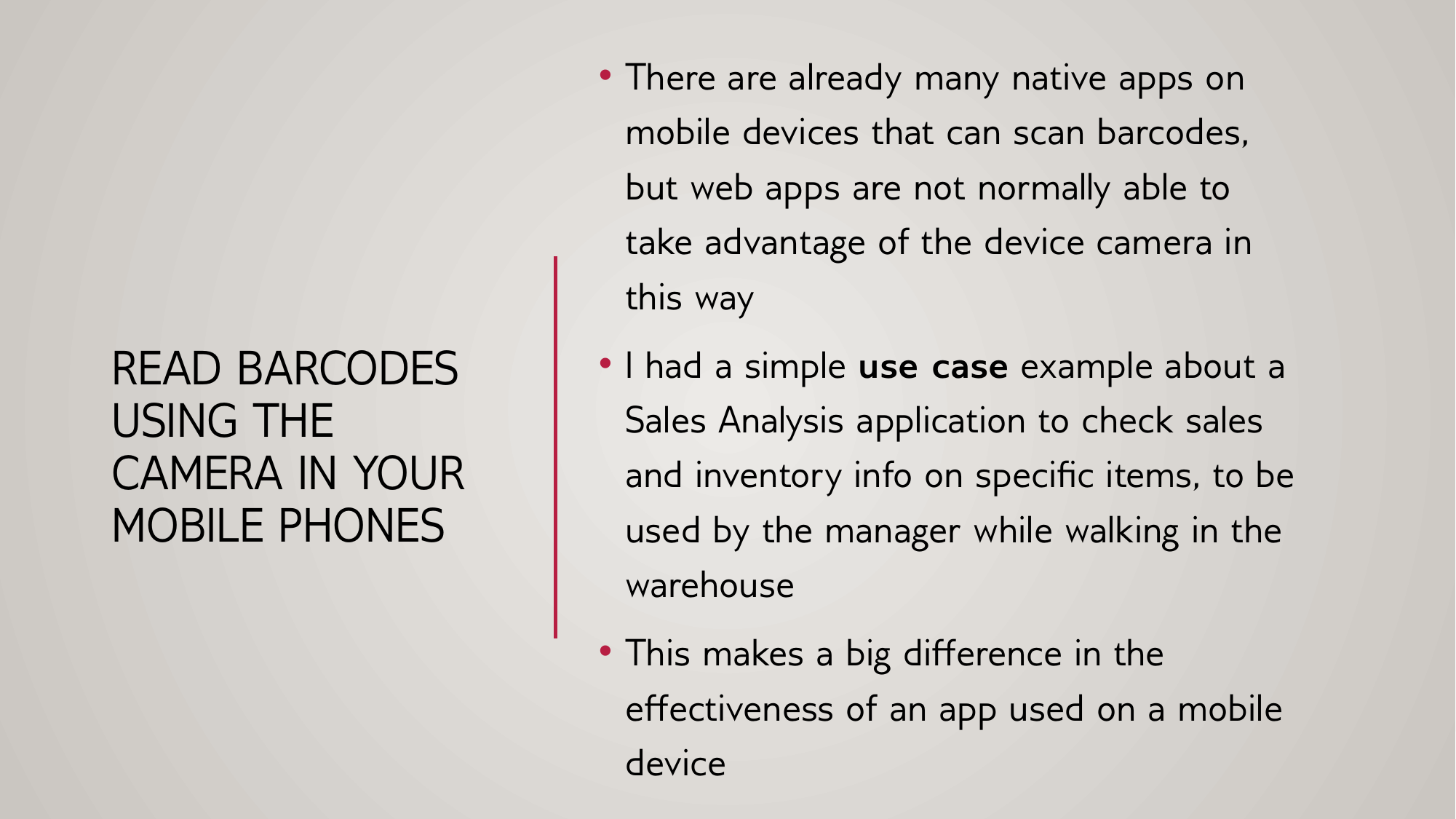

There are already many native apps on mobile devices that can scan barcodes, but web apps are not normally able to take advantage of the device camera in this way
I had a simple use case example about a Sales Analysis application to check sales and inventory info on specific items, to be used by the manager while walking in the warehouse
This makes a big difference in the effectiveness of an app used on a mobile device
# Read barcodes using the camera in yoUr mobile phones